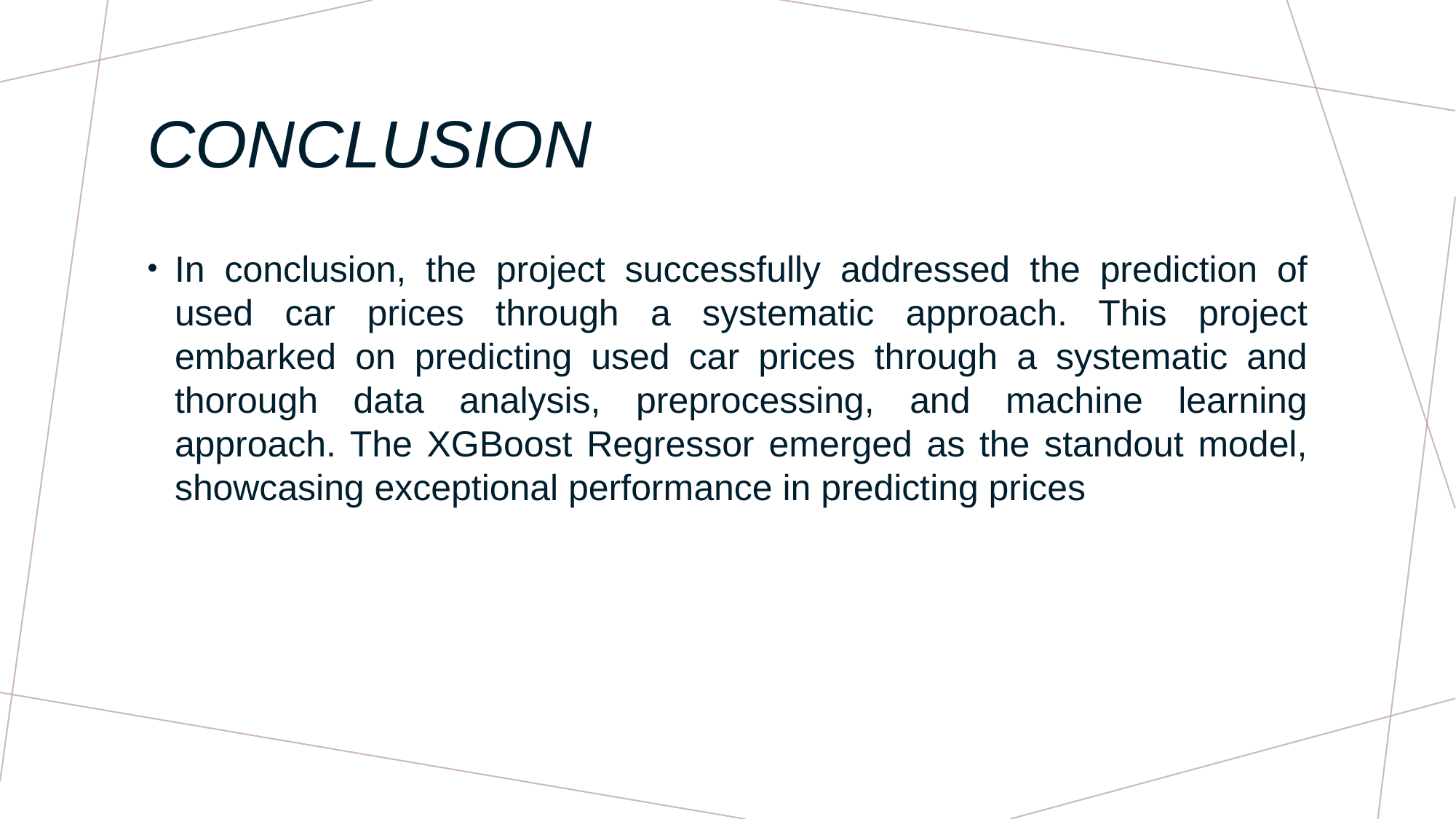

# CONCLUSION
In conclusion, the project successfully addressed the prediction of used car prices through a systematic approach. This project embarked on predicting used car prices through a systematic and thorough data analysis, preprocessing, and machine learning approach. The XGBoost Regressor emerged as the standout model, showcasing exceptional performance in predicting prices